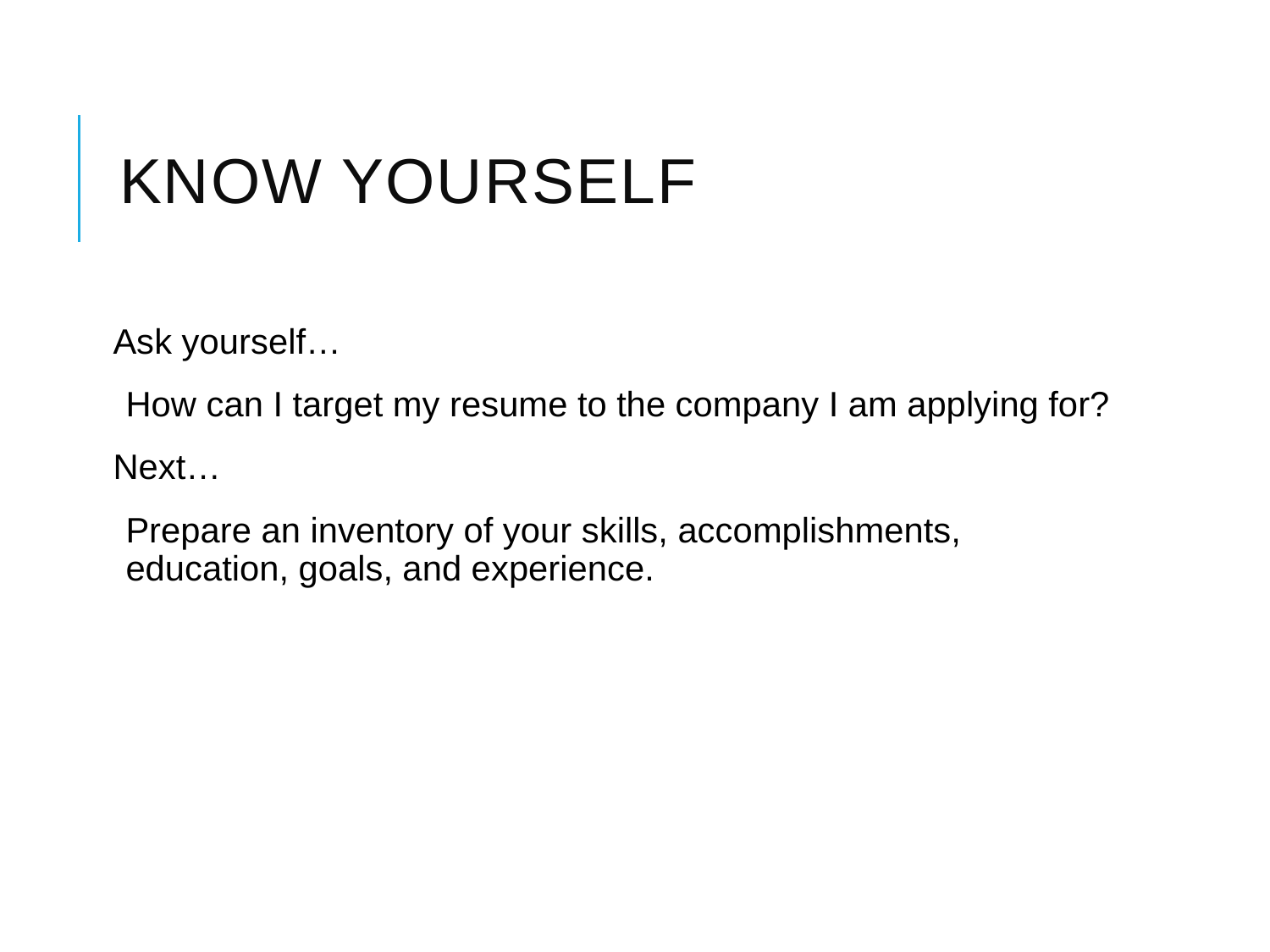

# Know Yourself
Ask yourself…
How can I target my resume to the company I am applying for?
Next…
Prepare an inventory of your skills, accomplishments, education, goals, and experience.